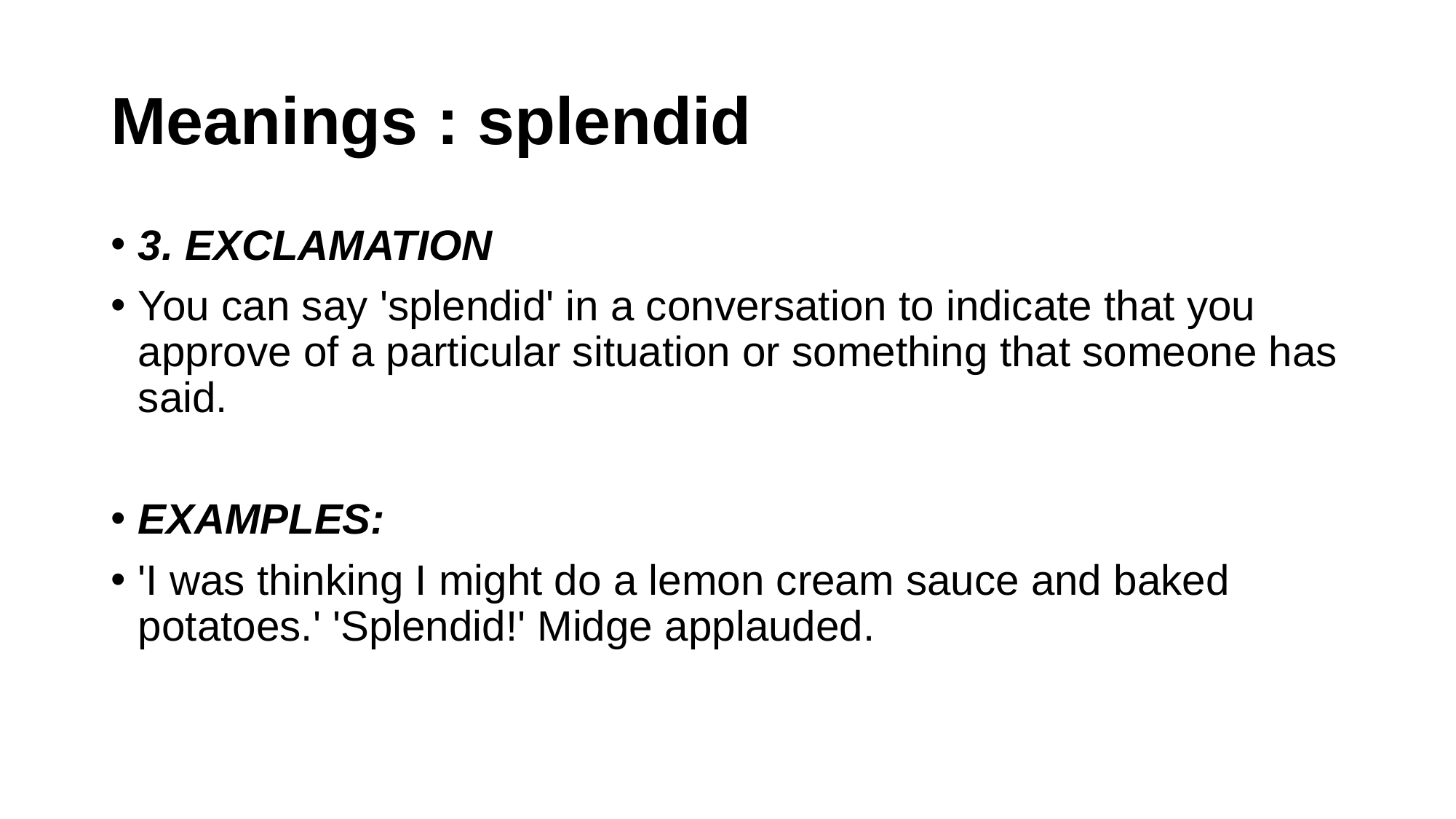

# Meanings : splendid
3. EXCLAMATION
You can say 'splendid' in a conversation to indicate that you approve of a particular situation or something that someone has said.

EXAMPLES:
'I was thinking I might do a lemon cream sauce and baked potatoes.' 'Splendid!' Midge applauded.